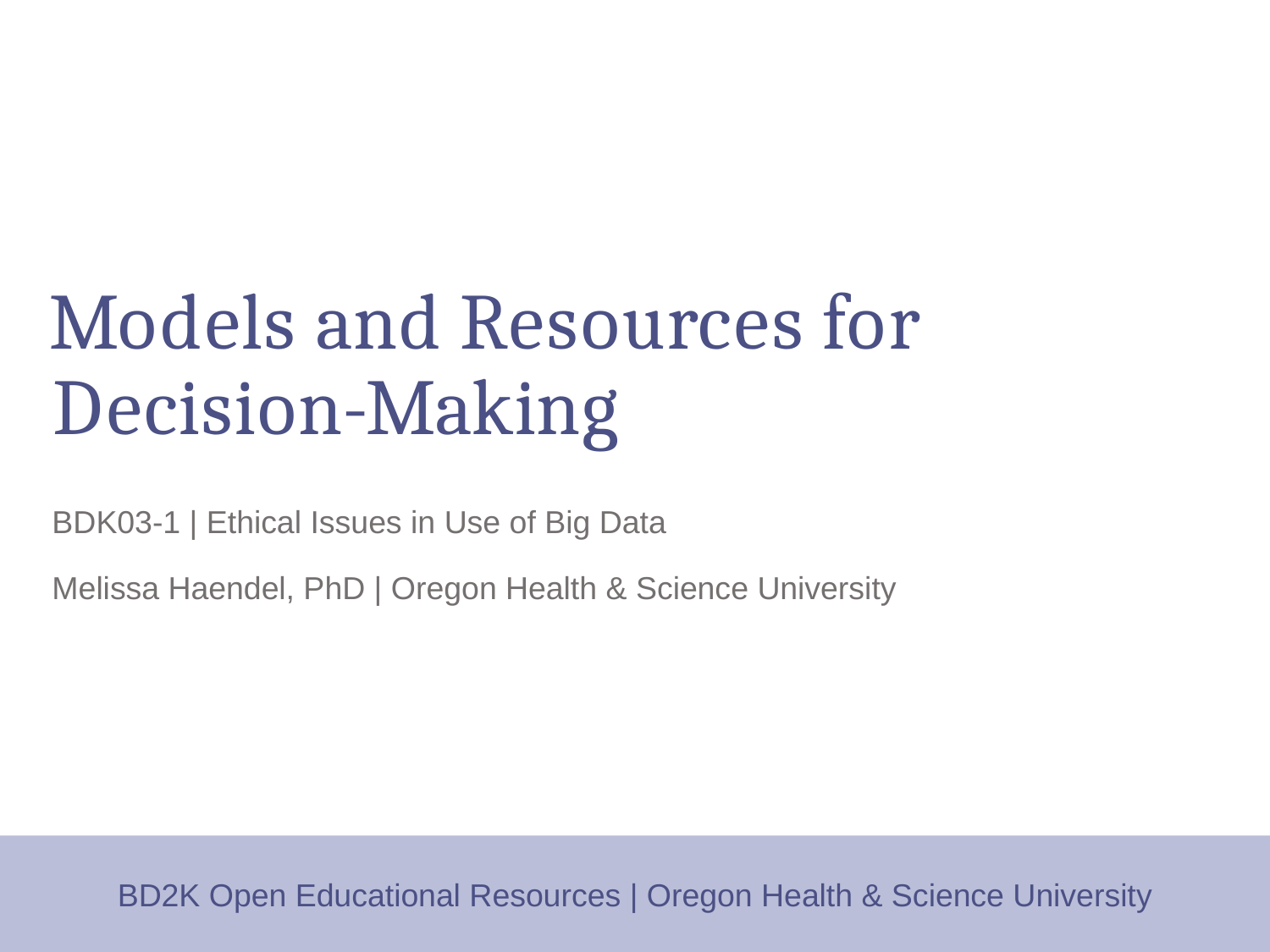

# Models and Resources for Decision-Making
BDK03-1 | Ethical Issues in Use of Big Data
Melissa Haendel, PhD | Oregon Health & Science University